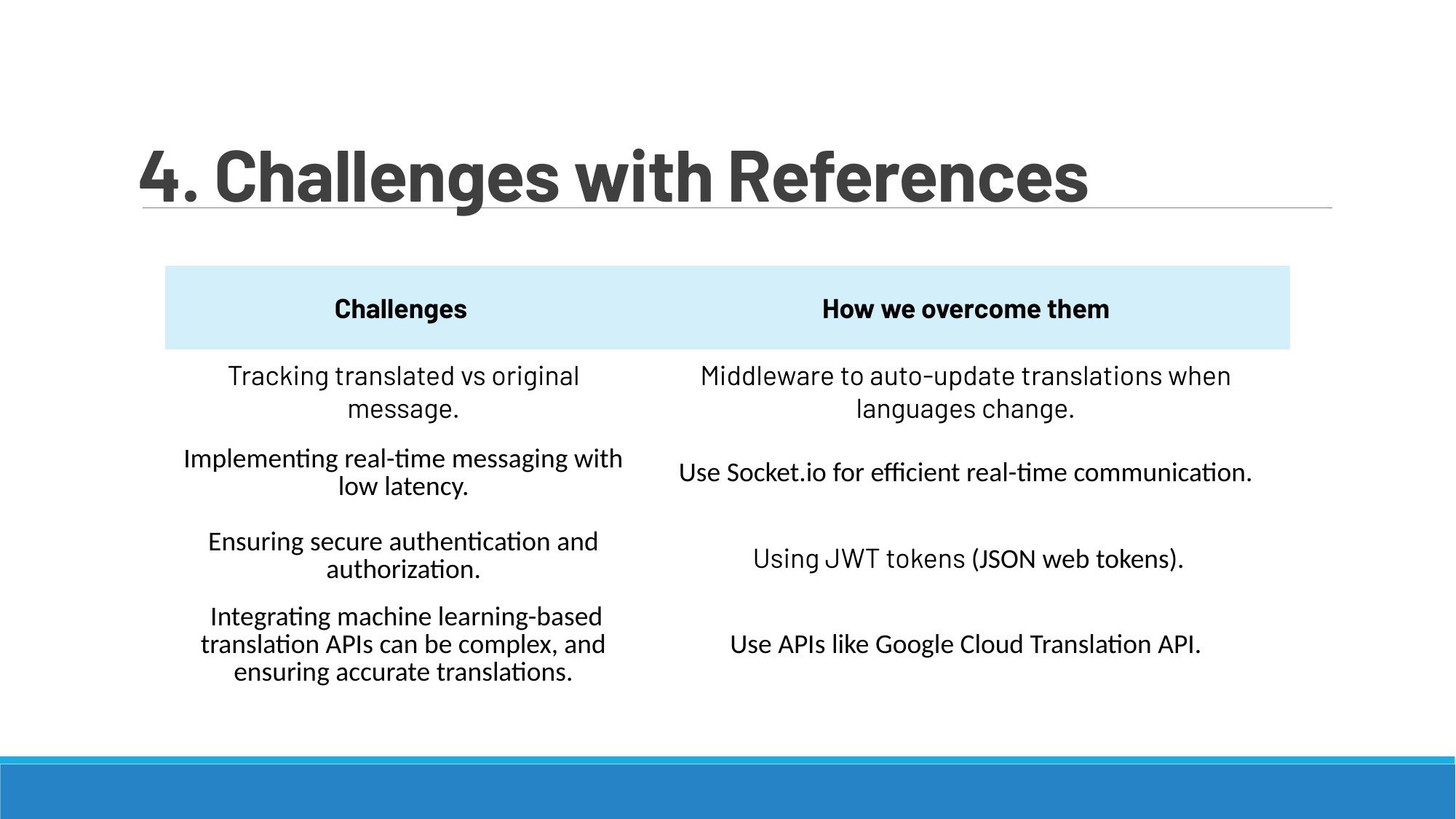

# 4. Challenges with References
| Challenges | How we overcome them |
| --- | --- |
| Tracking translated vs original message. | Middleware to auto-update translations when languages change. |
| Implementing real-time messaging with low latency. | Use Socket.io for efficient real-time communication. |
| Ensuring secure authentication and authorization. | Using JWT tokens (JSON web tokens). |
| Integrating machine learning-based translation APIs can be complex, and ensuring accurate translations. | Use APIs like Google Cloud Translation API. |